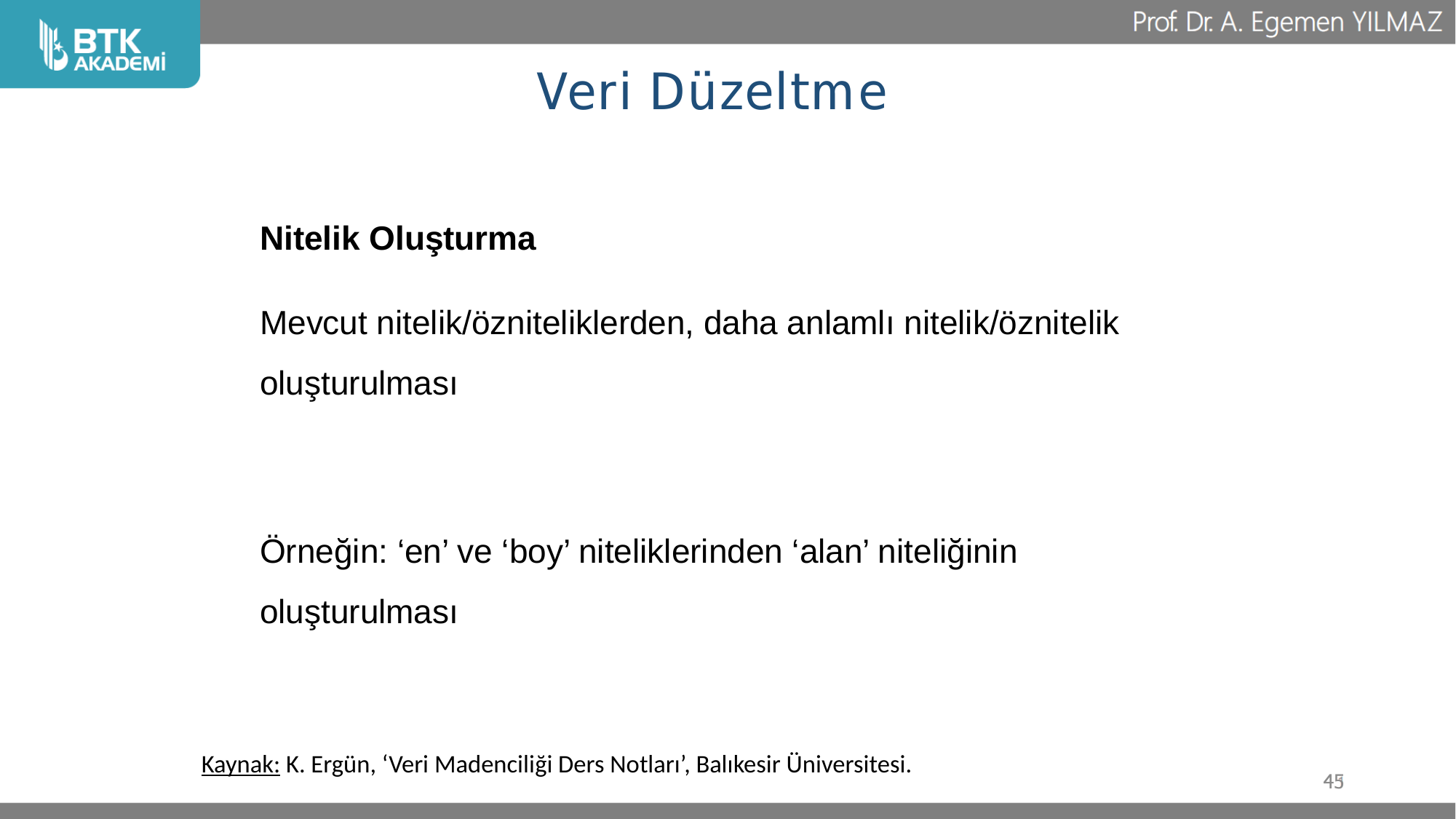

# Veri Düzeltme
Nitelik Oluşturma
Mevcut nitelik/özniteliklerden, daha anlamlı nitelik/öznitelik oluşturulması

Örneğin: ‘en’ ve ‘boy’ niteliklerinden ‘alan’ niteliğinin oluşturulması
Kaynak: K. Ergün, ‘Veri Madenciliği Ders Notları’, Balıkesir Üniversitesi.
45